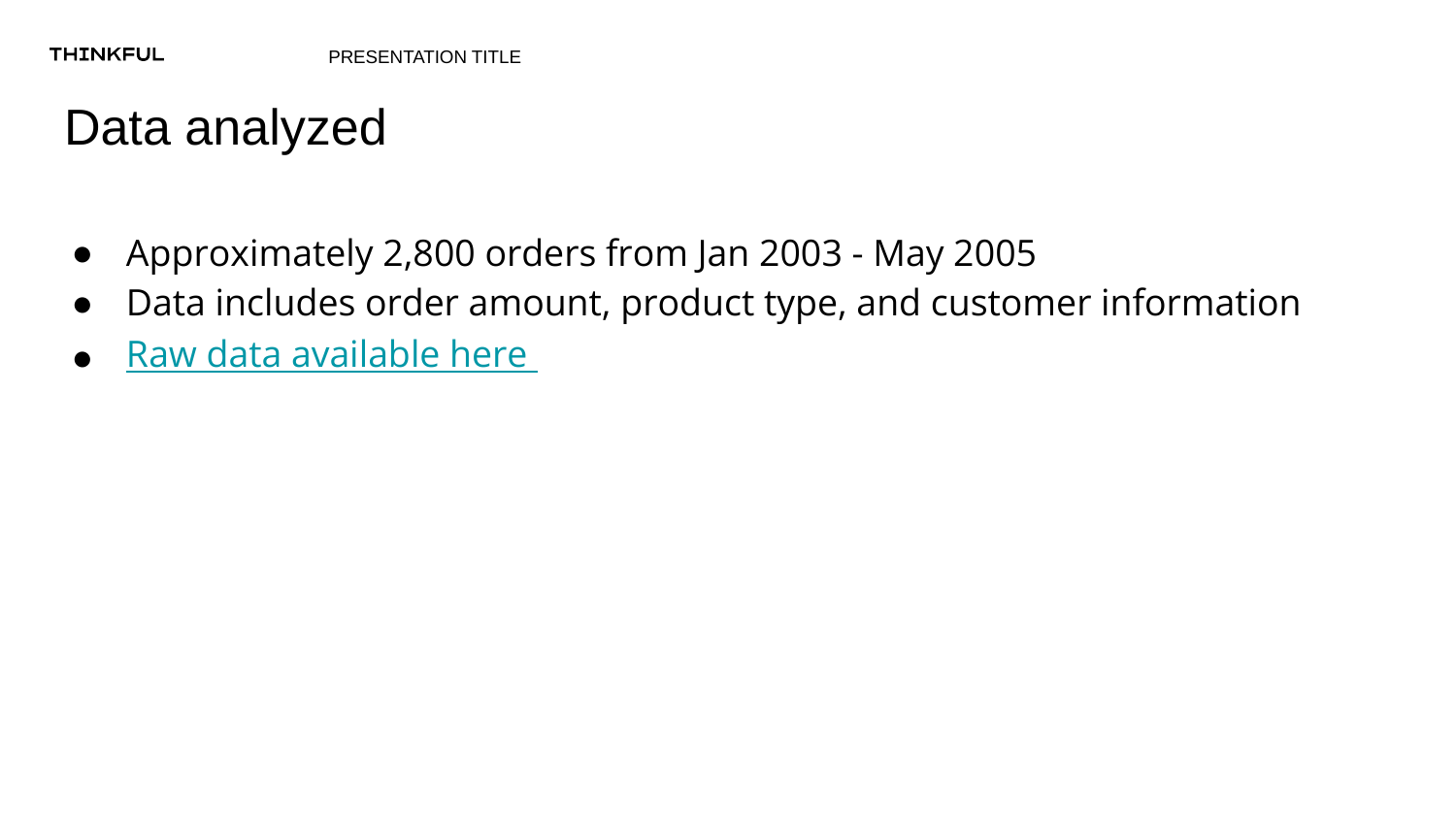

# Data analyzed
Approximately 2,800 orders from Jan 2003 - May 2005
Data includes order amount, product type, and customer information
Raw data available here